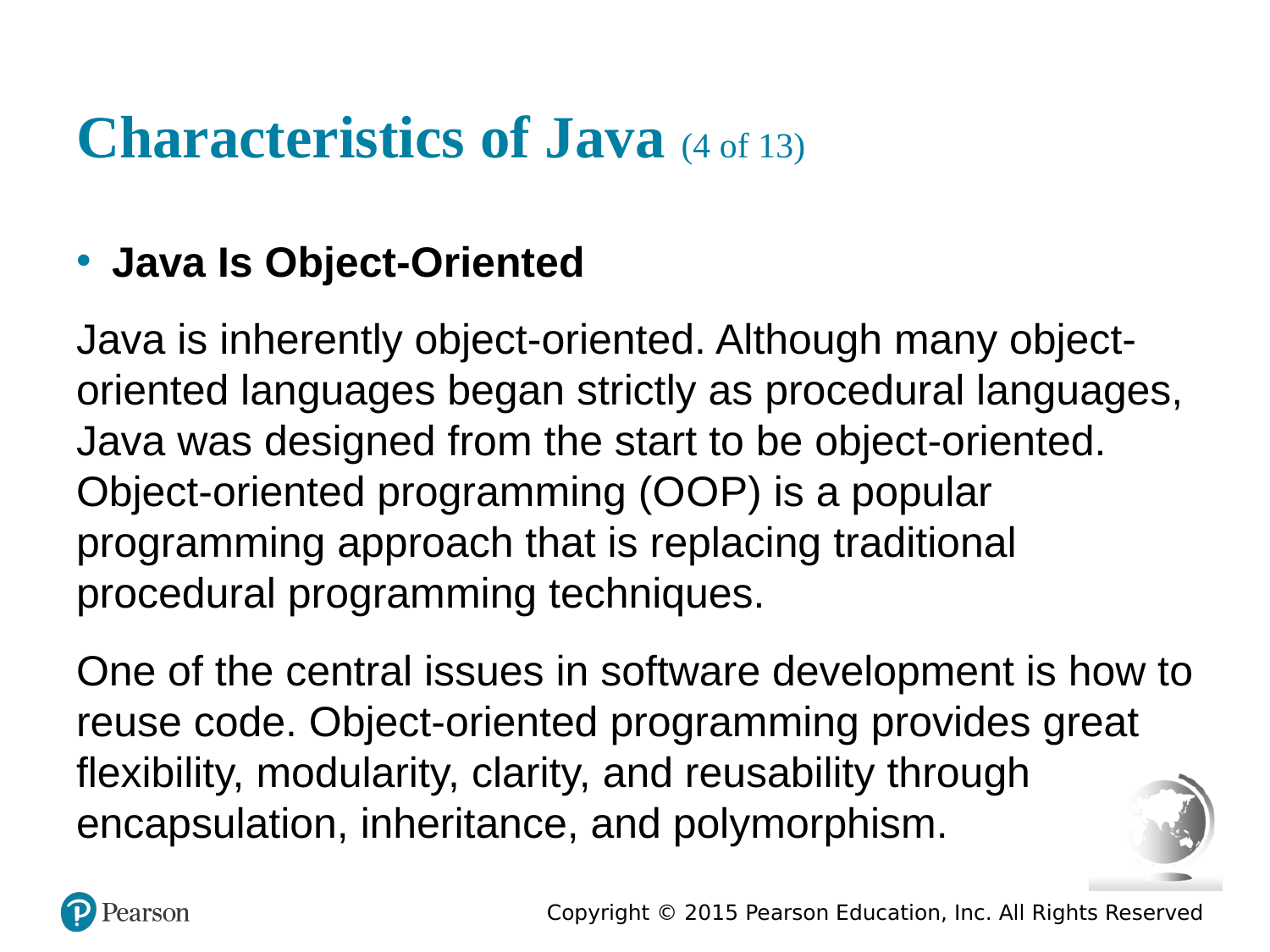

# Characteristics of Java (4 of 13)
Java Is Object-Oriented
Java is inherently object-oriented. Although many object-oriented languages began strictly as procedural languages, Java was designed from the start to be object-oriented. Object-oriented programming (O O P) is a popular programming approach that is replacing traditional procedural programming techniques.
One of the central issues in software development is how to reuse code. Object-oriented programming provides great flexibility, modularity, clarity, and reusability through encapsulation, inheritance, and polymorphism.